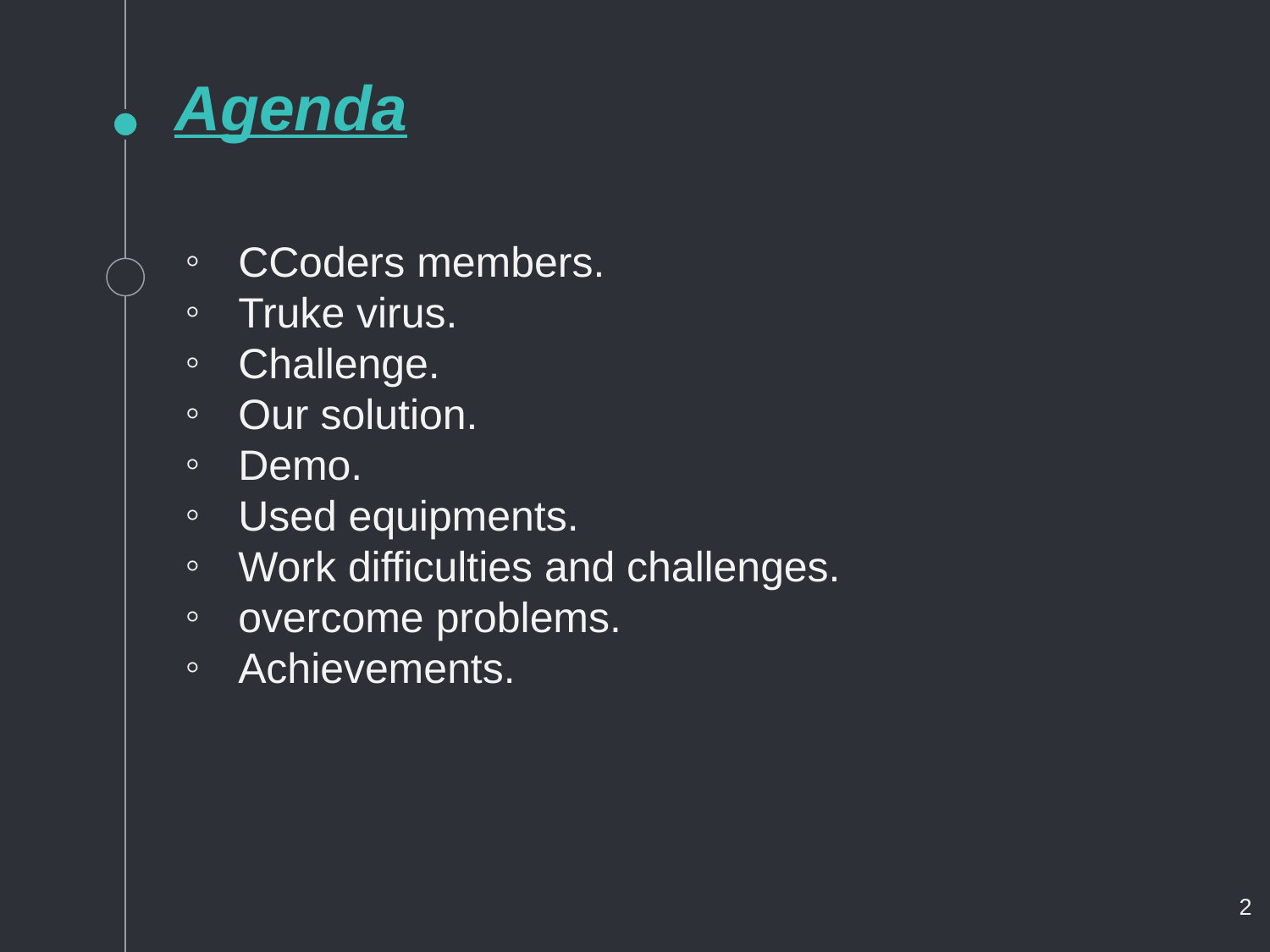

# Agenda
CCoders members.
Truke virus.
Challenge.
Our solution.
Demo.
Used equipments.
Work difficulties and challenges.
overcome problems.
Achievements.

2